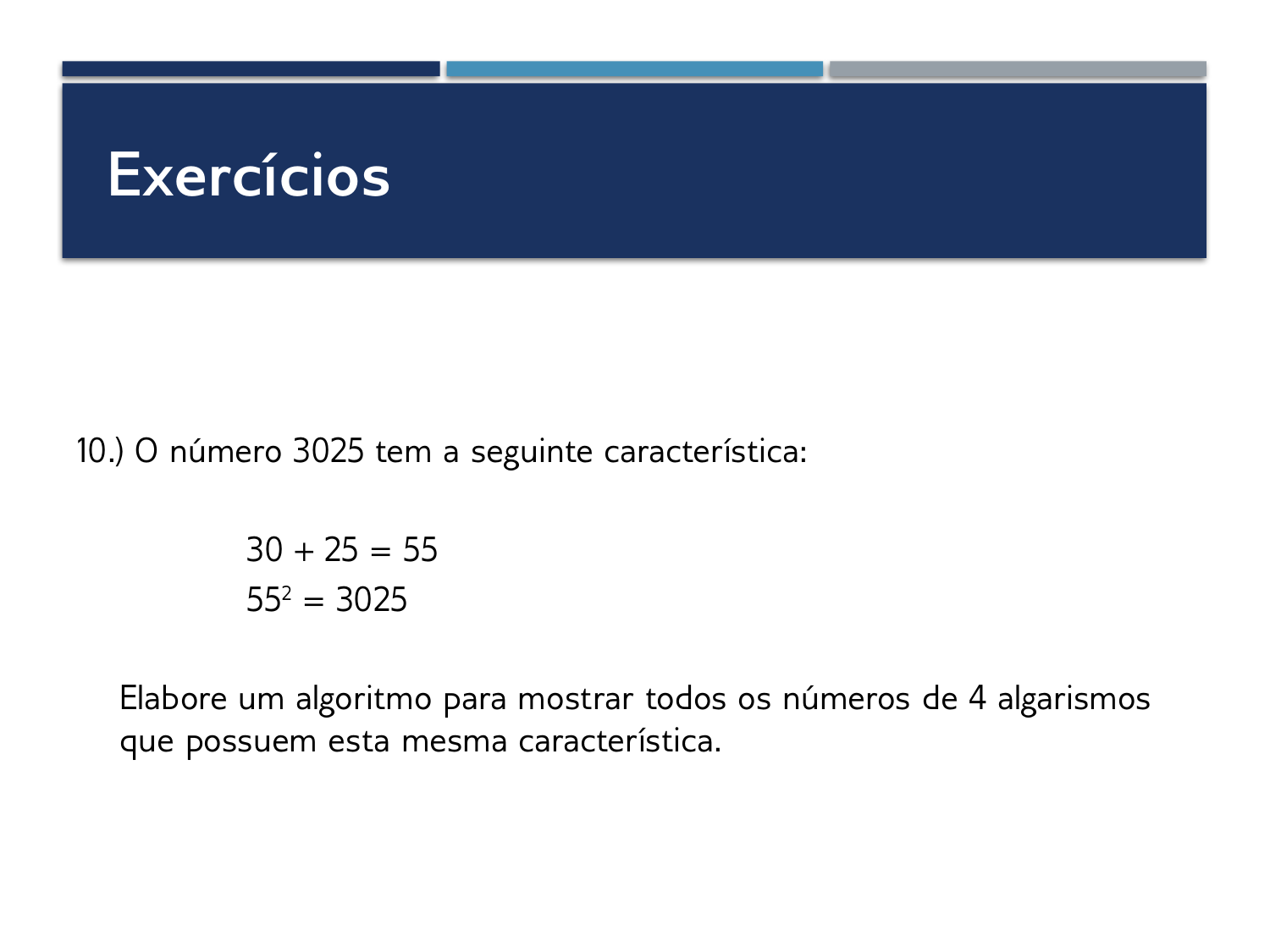

Exercícios
10.) O número 3025 tem a seguinte característica:

		30 + 25 = 55
 		552 = 3025

	Elabore um algoritmo para mostrar todos os números de 4 algarismos que possuem esta mesma característica.